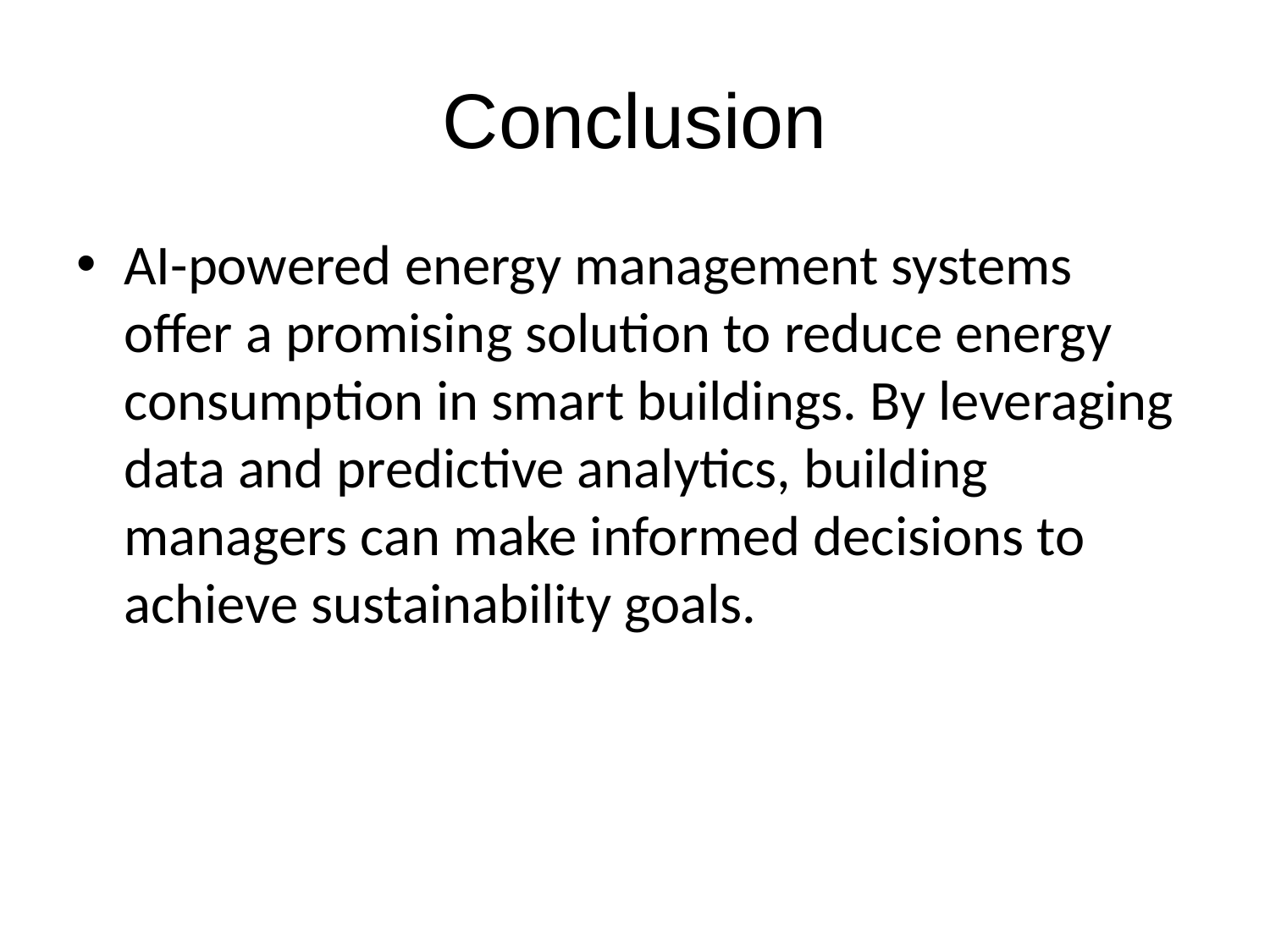

# Conclusion
AI-powered energy management systems offer a promising solution to reduce energy consumption in smart buildings. By leveraging data and predictive analytics, building managers can make informed decisions to achieve sustainability goals.